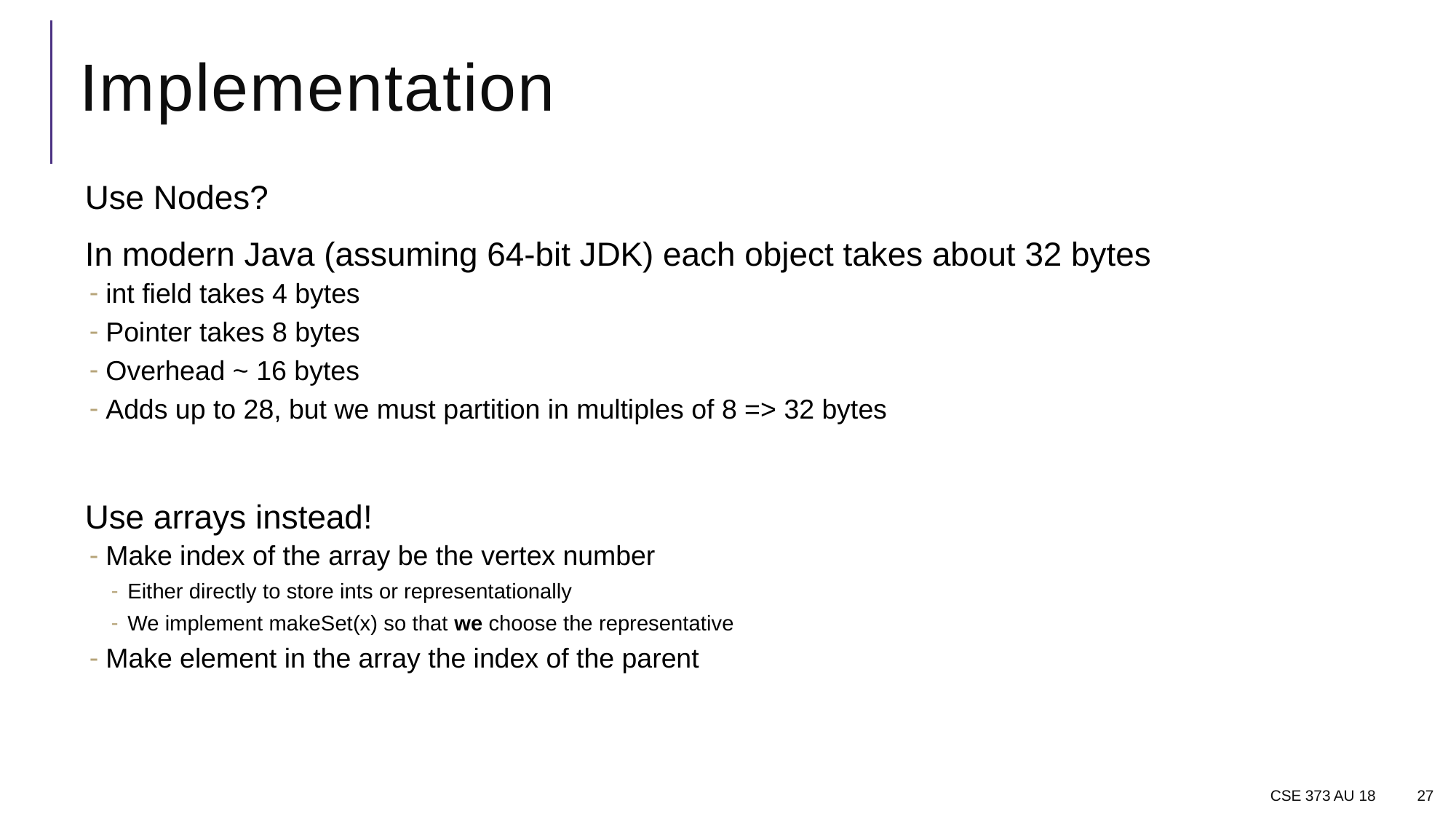

# Implementation
Use Nodes?
In modern Java (assuming 64-bit JDK) each object takes about 32 bytes
int field takes 4 bytes
Pointer takes 8 bytes
Overhead ~ 16 bytes
Adds up to 28, but we must partition in multiples of 8 => 32 bytes

Use arrays instead!
Make index of the array be the vertex number
Either directly to store ints or representationally
We implement makeSet(x) so that we choose the representative
Make element in the array the index of the parent
CSE 373 AU 18
27